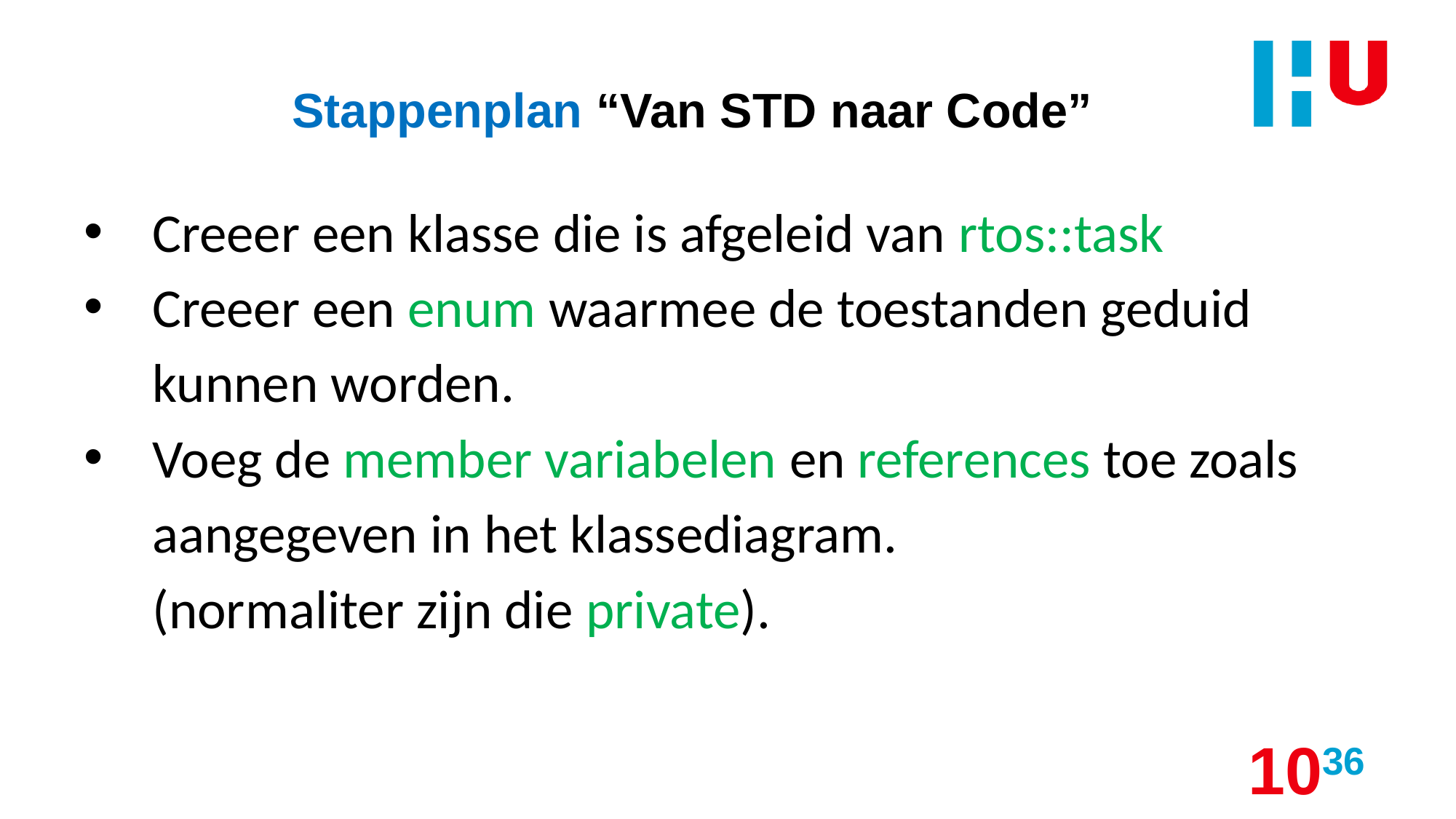

# Stappenplan “Van STD naar Code”
Creeer een klasse die is afgeleid van rtos::task
Creeer een enum waarmee de toestanden geduid kunnen worden.
Voeg de member variabelen en references toe zoals aangegeven in het klassediagram.
(normaliter zijn die private).